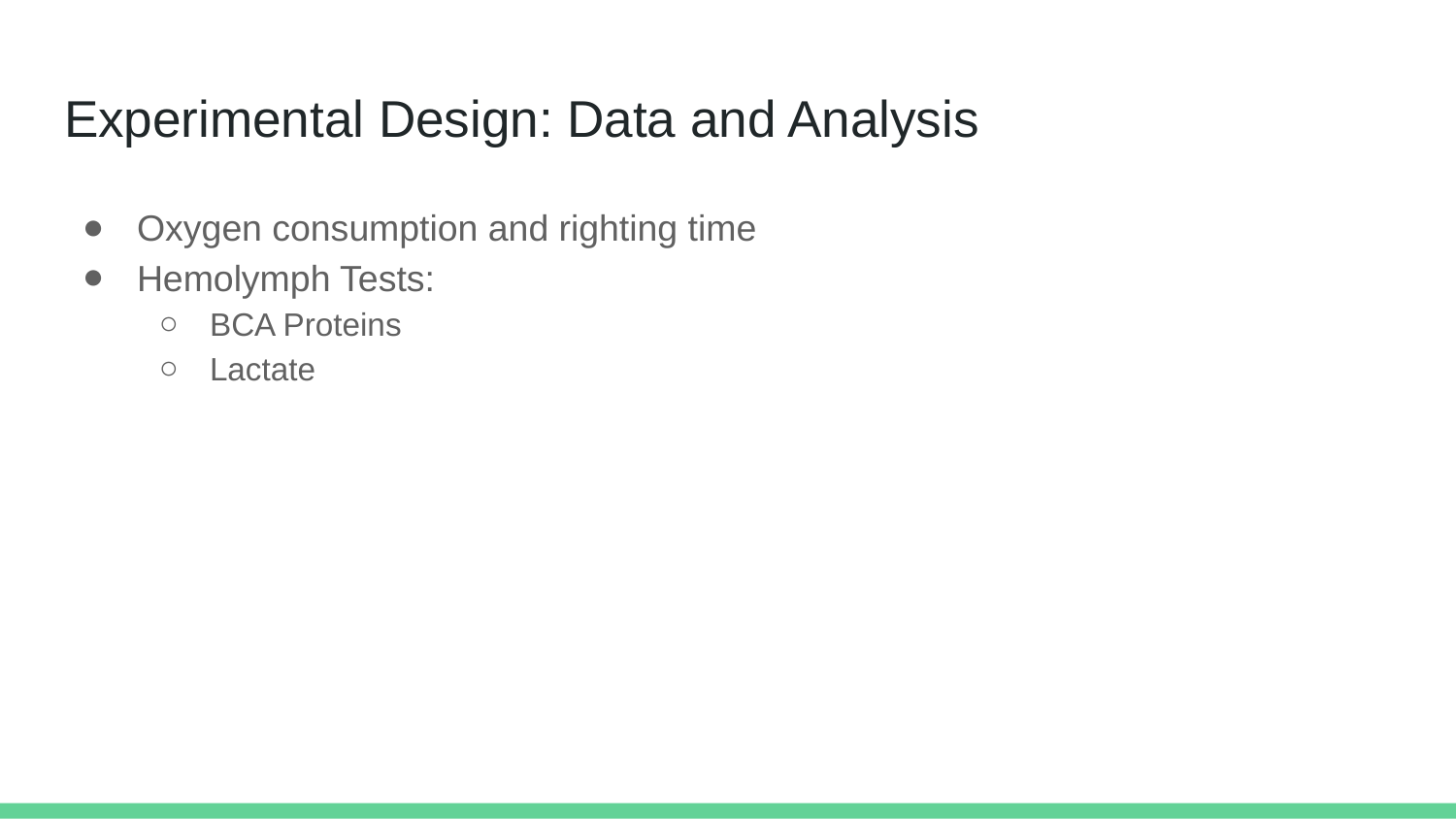

# Experimental Design: Data and Analysis
Oxygen consumption and righting time
Hemolymph Tests:
BCA Proteins
Lactate